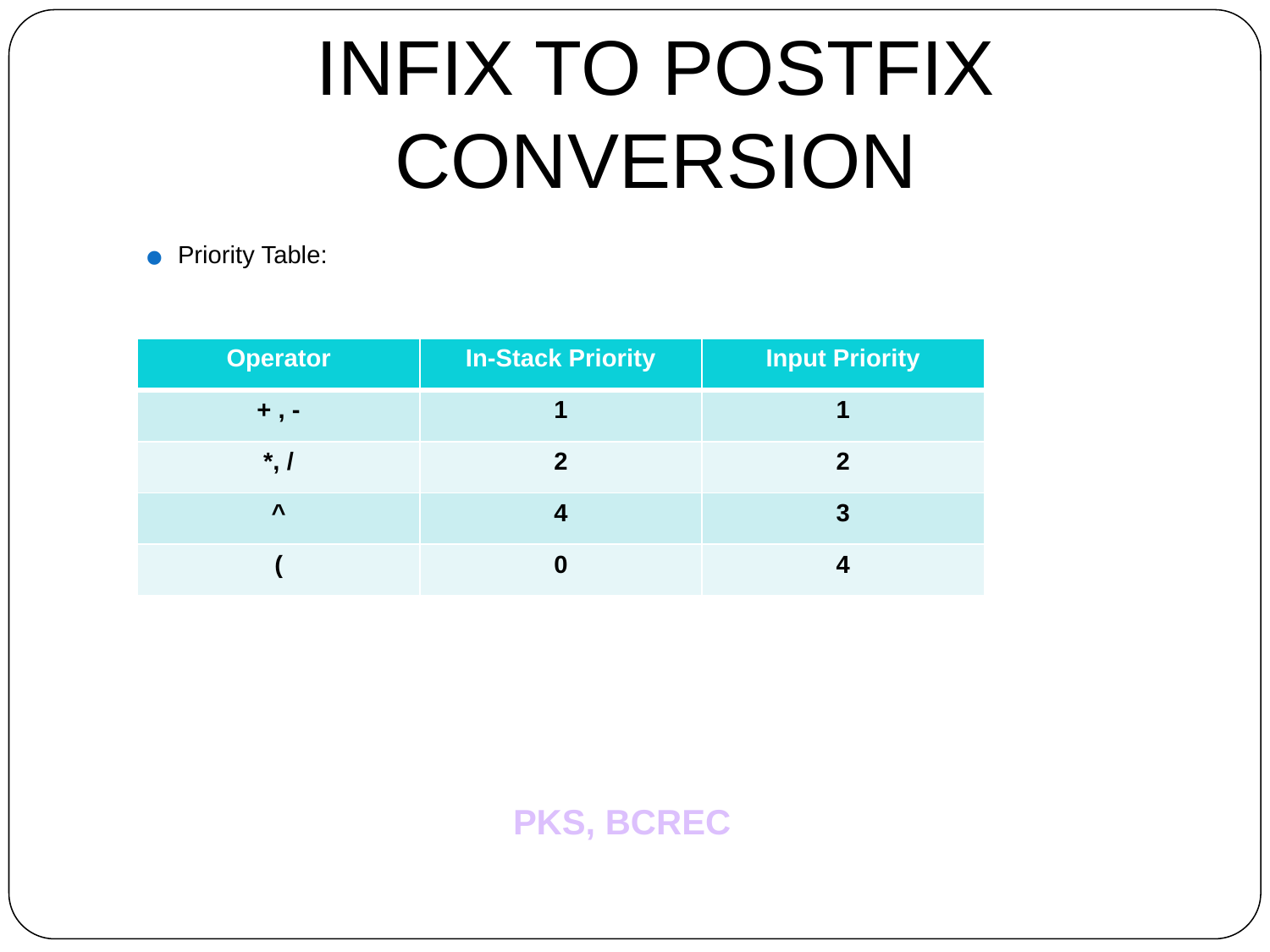

INFIX TO POSTFIX CONVERSION
Priority Table:

| Operator | In-Stack Priority | Input Priority |
| --- | --- | --- |
| + , - | 1 | 1 |
| \*, / | 2 | 2 |
| ^ | 4 | 3 |
| ( | 0 | 4 |